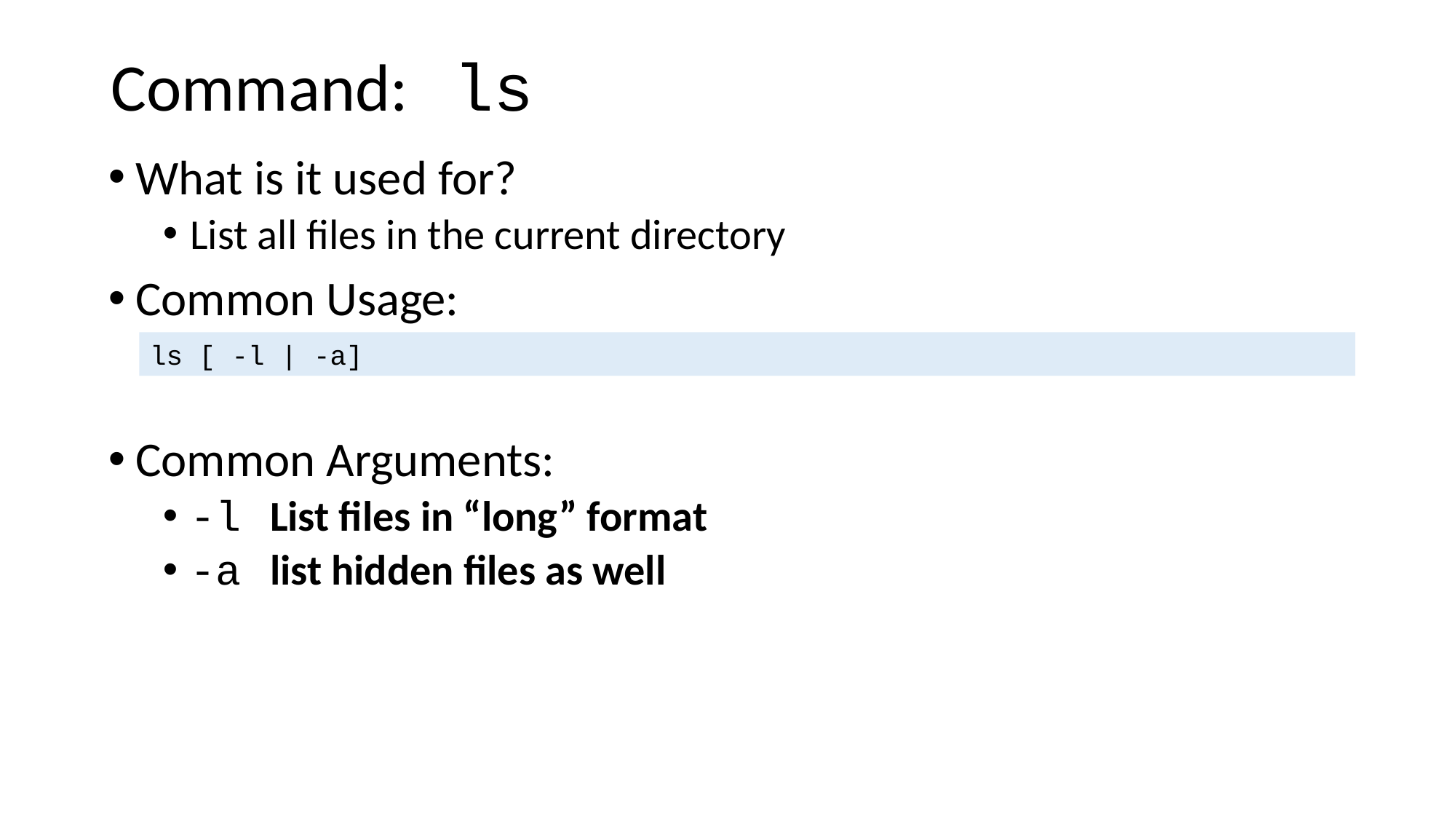

# Command:   ls
What is it used for?
List all files in the current directory
Common Usage:
ls [ -l | -a]
Common Arguments:
-l   List files in “long” format
-a   list hidden files as well